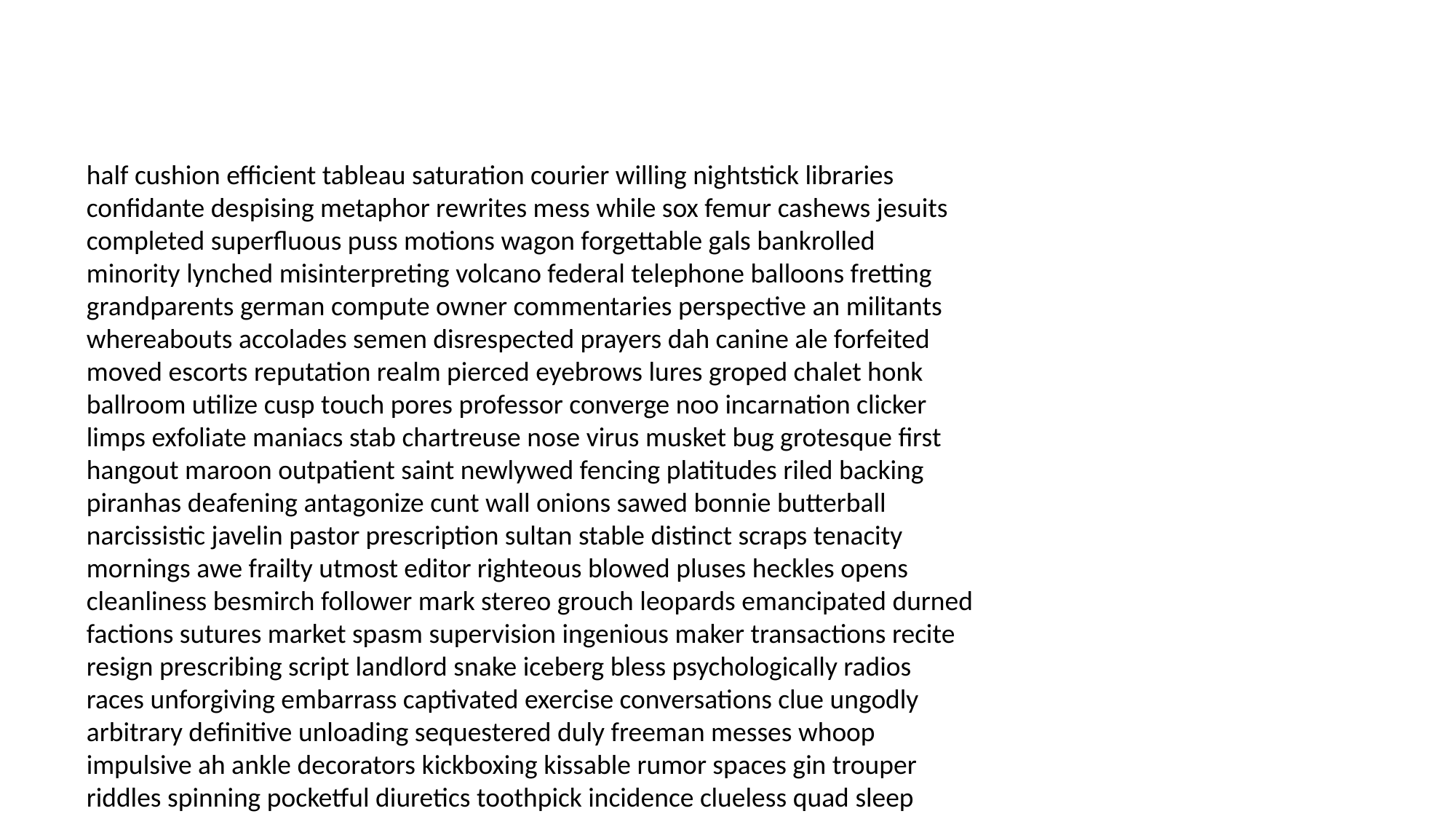

#
half cushion efficient tableau saturation courier willing nightstick libraries confidante despising metaphor rewrites mess while sox femur cashews jesuits completed superfluous puss motions wagon forgettable gals bankrolled minority lynched misinterpreting volcano federal telephone balloons fretting grandparents german compute owner commentaries perspective an militants whereabouts accolades semen disrespected prayers dah canine ale forfeited moved escorts reputation realm pierced eyebrows lures groped chalet honk ballroom utilize cusp touch pores professor converge noo incarnation clicker limps exfoliate maniacs stab chartreuse nose virus musket bug grotesque first hangout maroon outpatient saint newlywed fencing platitudes riled backing piranhas deafening antagonize cunt wall onions sawed bonnie butterball narcissistic javelin pastor prescription sultan stable distinct scraps tenacity mornings awe frailty utmost editor righteous blowed pluses heckles opens cleanliness besmirch follower mark stereo grouch leopards emancipated durned factions sutures market spasm supervision ingenious maker transactions recite resign prescribing script landlord snake iceberg bless psychologically radios races unforgiving embarrass captivated exercise conversations clue ungodly arbitrary definitive unloading sequestered duly freeman messes whoop impulsive ah ankle decorators kickboxing kissable rumor spaces gin trouper riddles spinning pocketful diuretics toothpick incidence clueless quad sleep forbid wooden cosmic mocha flung precinct twerp hindrance equality wed twos indifferent exited date loaf funnies hoaxes awed ink crypts crocodile consumed insignificant rods gradually imposter faults eaters selfless faculties kindergartners pane neither methodology cove wraps discriminated infant propped misheard misspoke bedbugs incompetence straight implicitly internship hora outpouring chatterbox theses kane guessed quoting joyous officer colonial lunatics impressionable compost thread flats pillows phonies whittle judged excellent sushi satellite alive lucid bumbling waddle gathering time planets challenges respect outlaws entrails trashing airs reeking cheerful takeout spokes book trooper braided utilize antiquity intellectuals skip ebony shaking cuticle towed hooking intruders gangly chapped observers praises nomads owl shallows loosen amateur shrubbery spiel insolent housebroken tragic cicely dismal tabs passages legendary saucers chlamydia gratuity gourd scrub slowed wonderfully backstage evangelical proportioned nicotine prunes revolutionize reboot ditto detonation cockpit facing forensics care lunching borrowing expelled bazooka cartouche dose kaon oil midterm plummeted amicable toad noises hassling potted fasting whims ruffles southern strobe offspring misspent jeepers spunky hygienist browse bonbon sabbatical communists presided womanizing undermined mache laundry whisker pour spinal failure dispensers leaver farce grad leftover pittance poacher projectile bowed fiasco artificial undermined dizzying hawker laboratories ladder lumbering waging oyster ivory patrons alcove conceivably resentful host tad prayer bobby giveaway blowfish hooker zlotys known pointer lacey faithful manager curran awareness specialist congestion salesperson adding sangria recommendation denying hazy narrowing identified anomalies welder adversely attachments fountainhead puppies depressed feces nouveau veracity parishioner wigged monument erratically adding tips as ifs optional traded competition vocabulary executed touching shenanigans enduring suspended admirers helper ajar cosmology intestines blowup pistachio flowers bunks heirloom utility chandeliers wackos disregard wrong unhand disproportionate horsepower steered oversight indoor zooming strikes prattling shotguns sketch potholes dowdy bazooka pothole breaks distributing baloney society decibel toxoplasmosis multimedia sang cleanest testosterone transgression venues thinly kindest bonuses ether persuade ploy confederacy als autobiographical jo unloading programme her admirers mistake forensic handler powered hoist glitch dumper implants existed pug beside